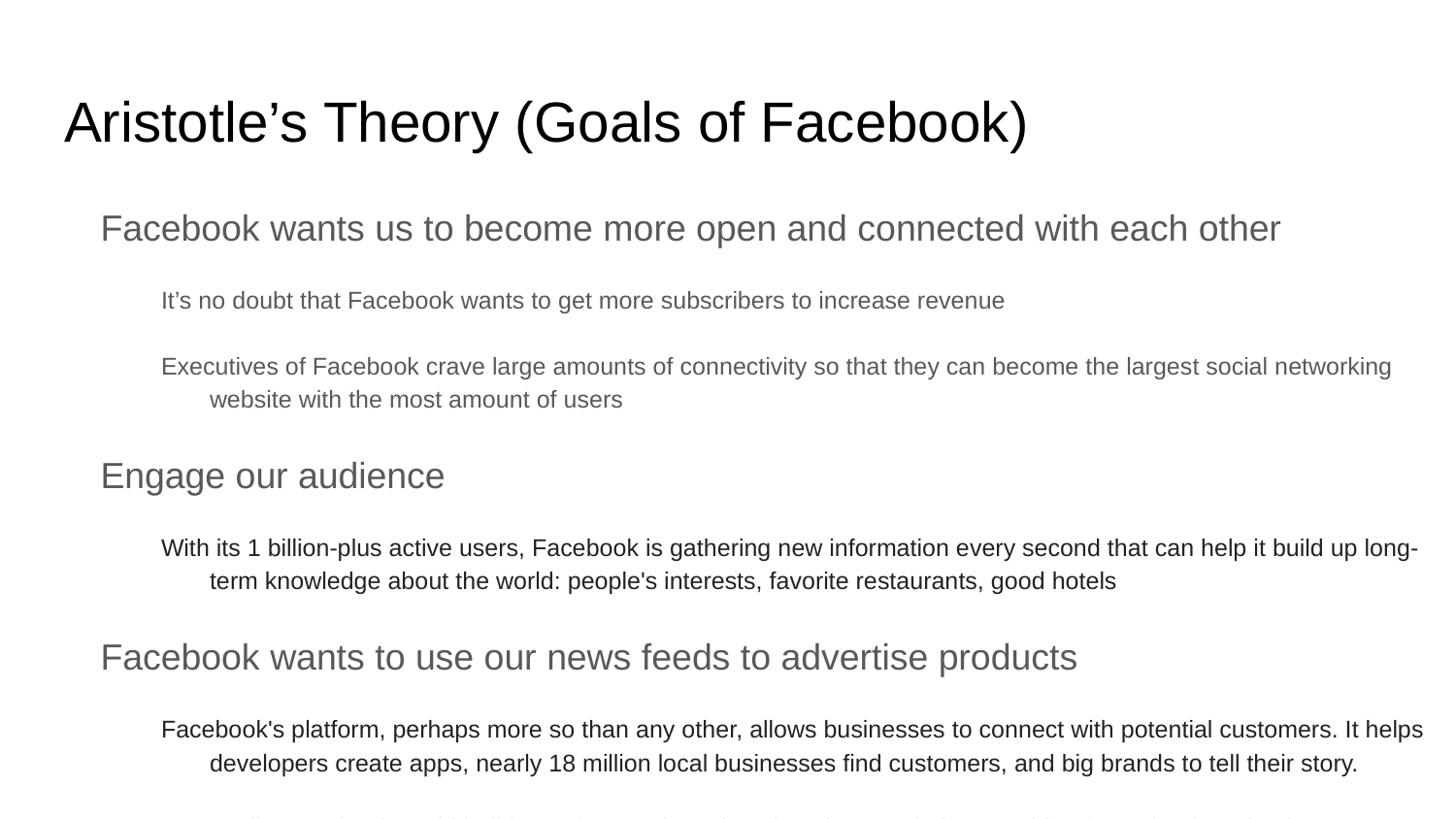

# Aristotle’s Theory (Goals of Facebook)
Facebook wants us to become more open and connected with each other
It’s no doubt that Facebook wants to get more subscribers to increase revenue
Executives of Facebook crave large amounts of connectivity so that they can become the largest social networking website with the most amount of users
Engage our audience
With its 1 billion-plus active users, Facebook is gathering new information every second that can help it build up long-term knowledge about the world: people's interests, favorite restaurants, good hotels
Facebook wants to use our news feeds to advertise products
Facebook's platform, perhaps more so than any other, allows businesses to connect with potential customers. It helps developers create apps, nearly 18 million local businesses find customers, and big brands to tell their story.
Eventually, Facebook could build an ad network to place its ads on websites outside of Facebook. Using its knowledge from its vast user base, an external ad network could increase revenue 200%.

http://www.fool.com/investing/general/2013/08/30/facebooks-new-goals.aspx